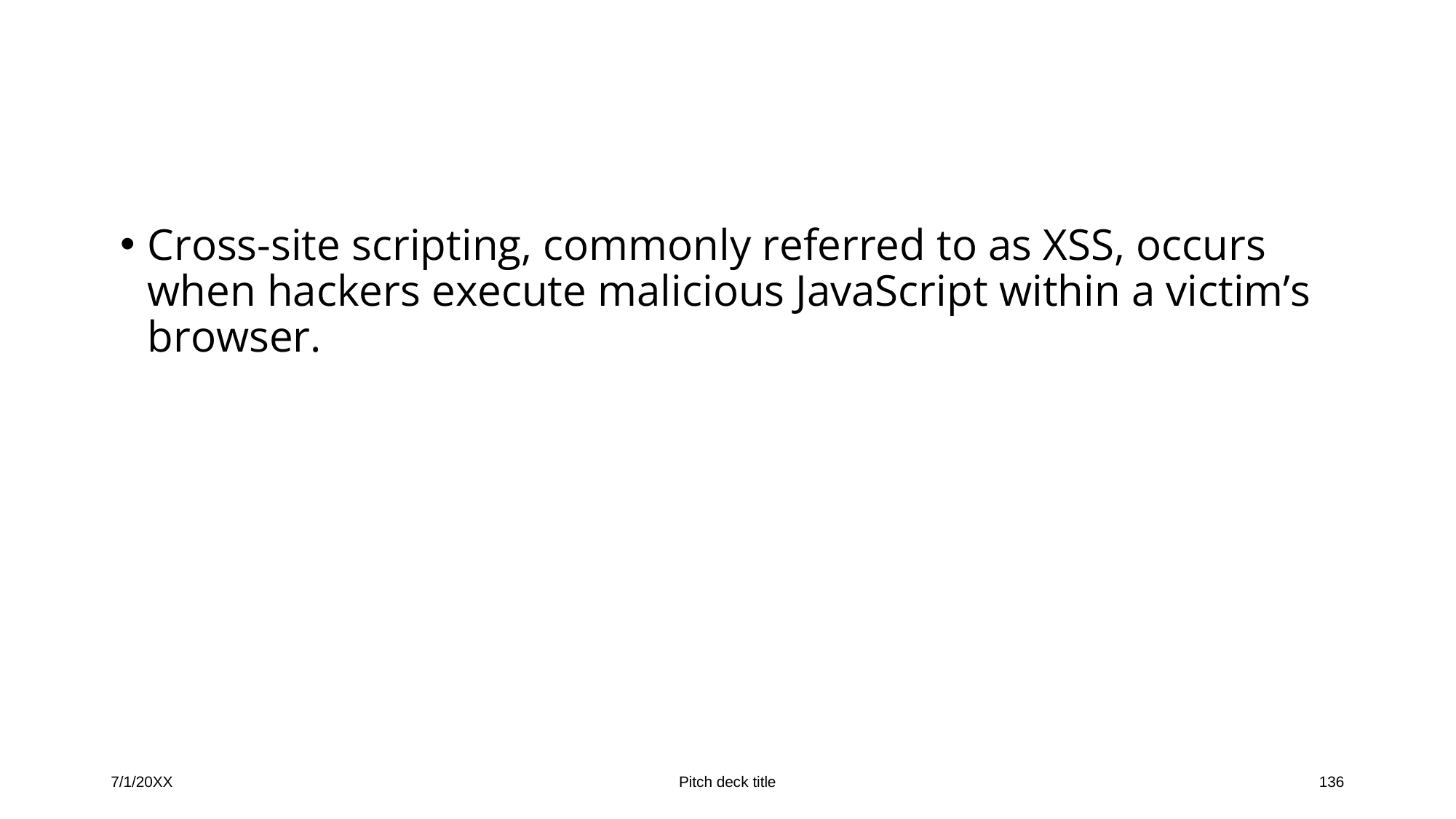

#
Cross-site scripting, commonly referred to as XSS, occurs when hackers execute malicious JavaScript within a victim’s browser.
7/1/20XX
Pitch deck title
136